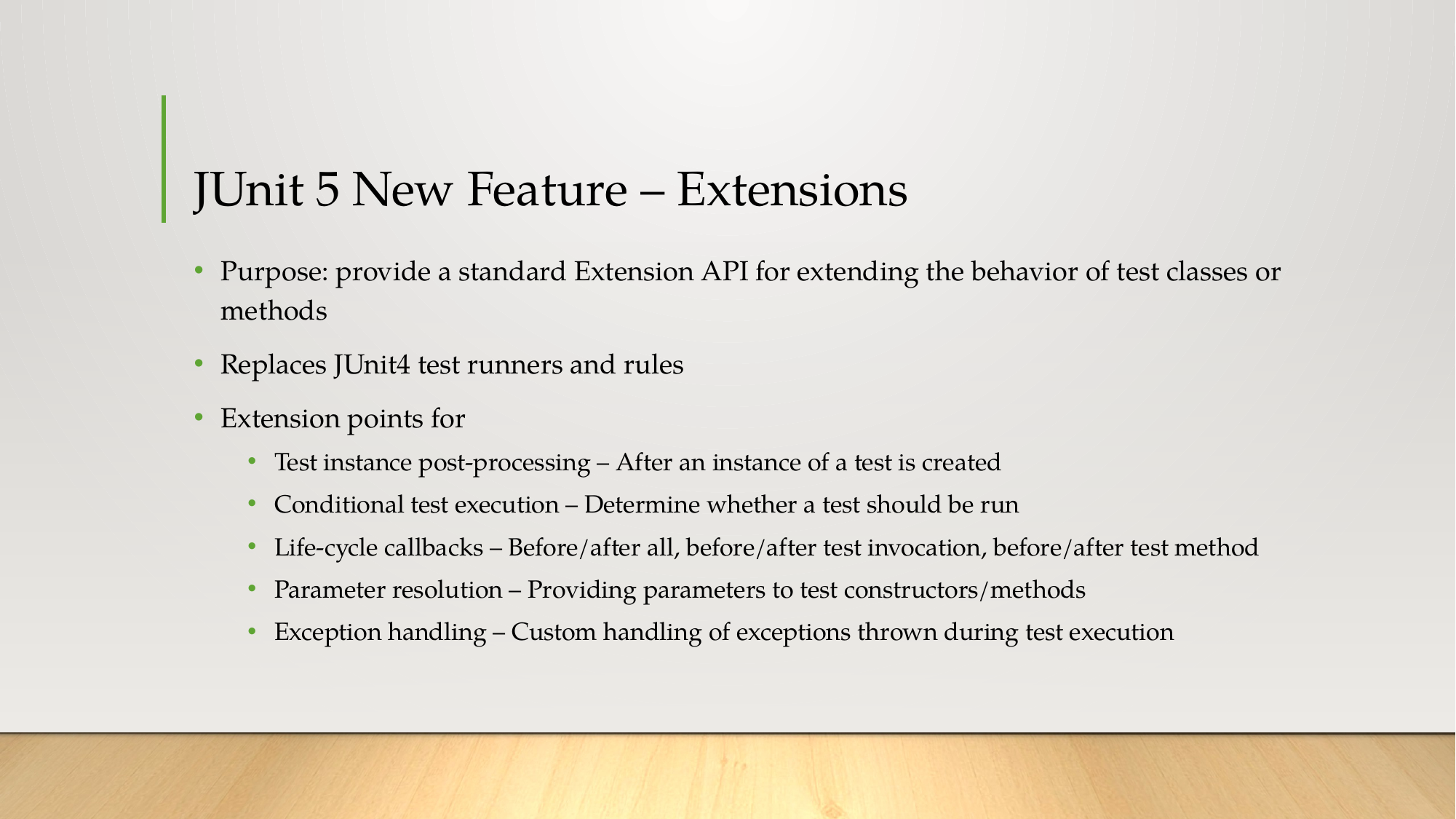

# JUnit 5 New Feature – Extensions
Purpose: provide a standard Extension API for extending the behavior of test classes or methods
Replaces JUnit4 test runners and rules
Extension points for
Test instance post-processing – After an instance of a test is created
Conditional test execution – Determine whether a test should be run
Life-cycle callbacks – Before/after all, before/after test invocation, before/after test method
Parameter resolution – Providing parameters to test constructors/methods
Exception handling – Custom handling of exceptions thrown during test execution